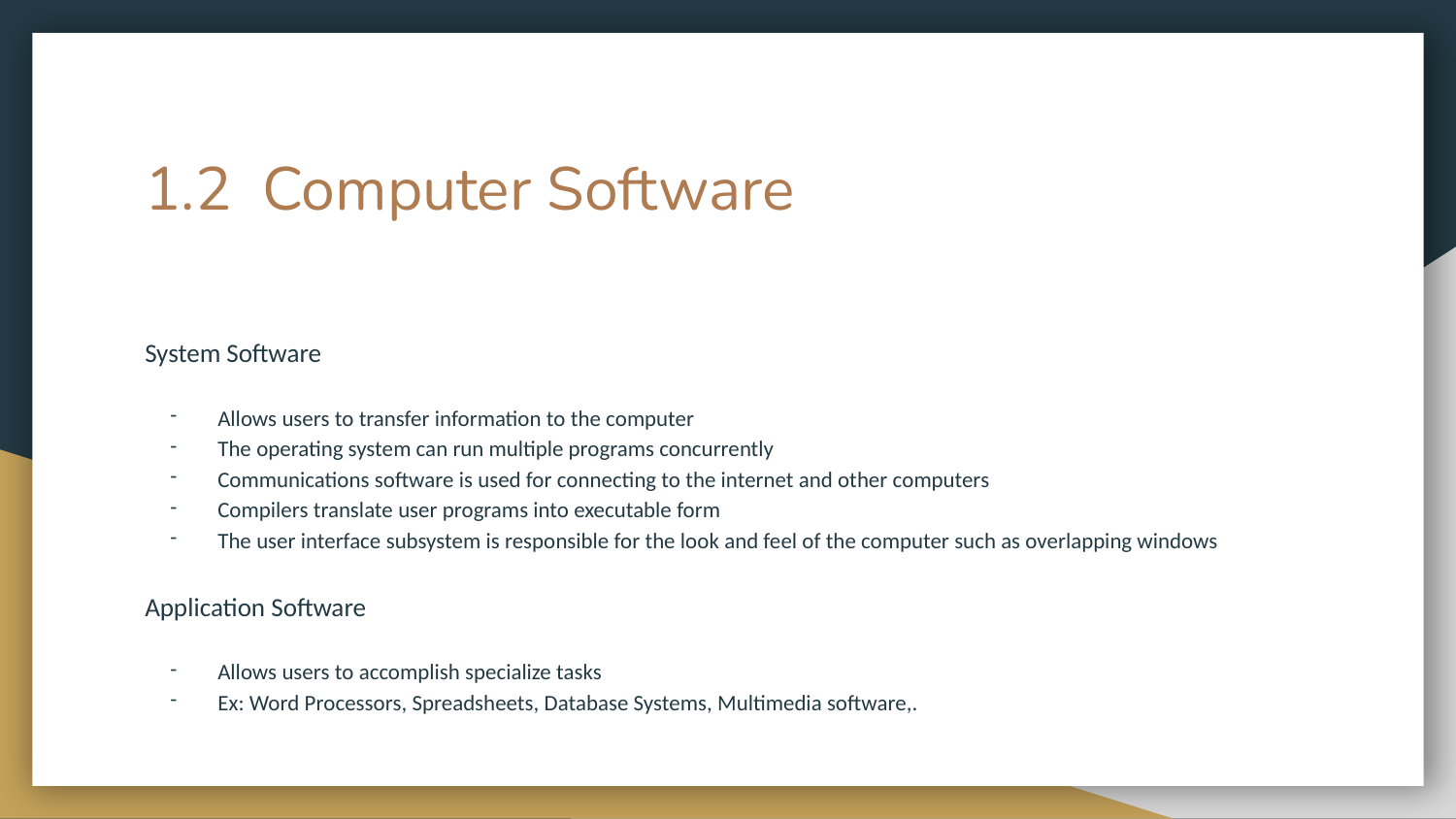

# 1.2  Computer Software
System Software
Allows users to transfer information to the computer
The operating system can run multiple programs concurrently
Communications software is used for connecting to the internet and other computers
Compilers translate user programs into executable form
The user interface subsystem is responsible for the look and feel of the computer such as overlapping windows
Application Software
Allows users to accomplish specialize tasks
Ex: Word Processors, Spreadsheets, Database Systems, Multimedia software,.